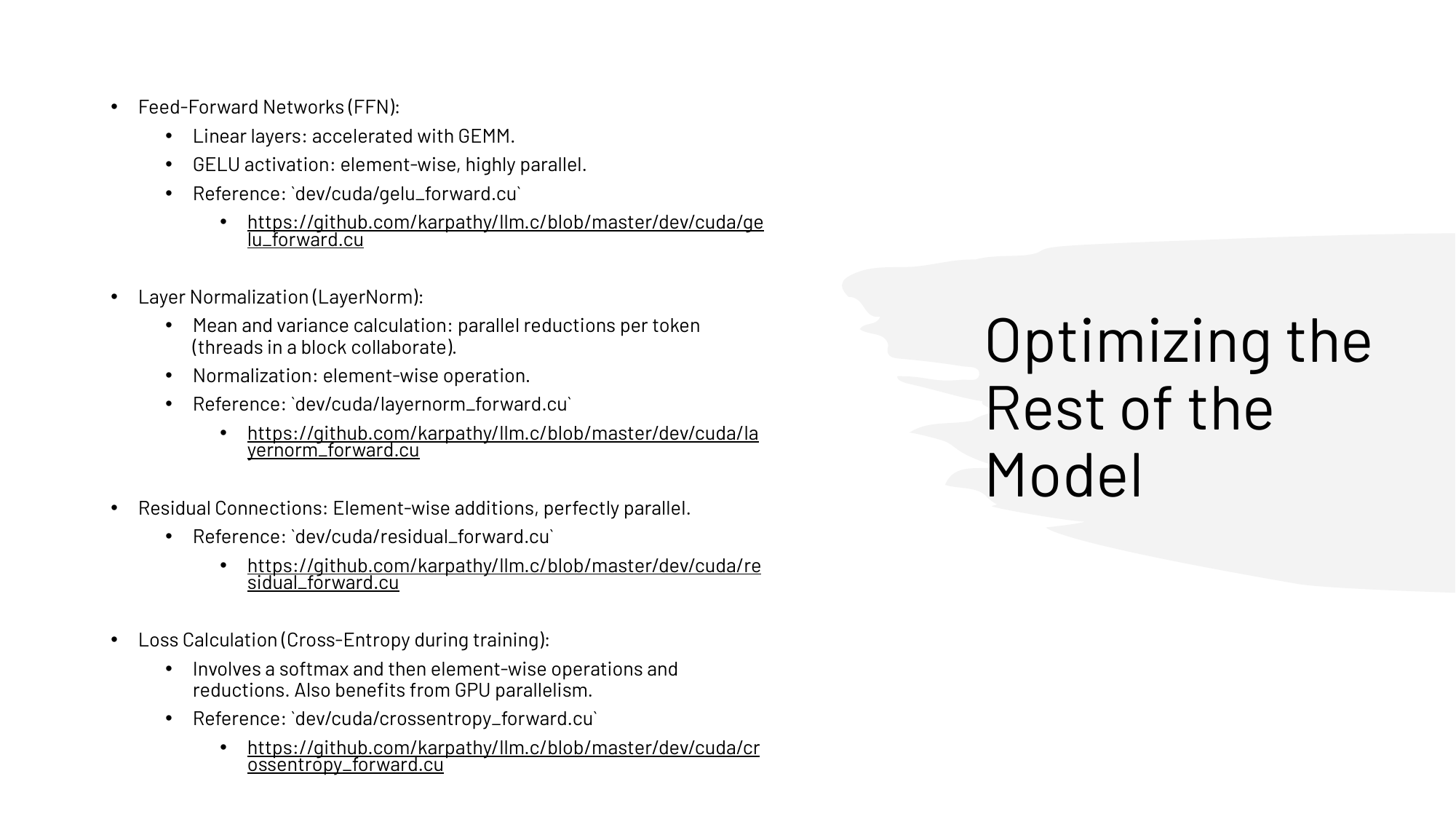

Feed-Forward Networks (FFN):
Linear layers: accelerated with GEMM.
GELU activation: element-wise, highly parallel.
Reference: `dev/cuda/gelu_forward.cu`
https://github.com/karpathy/llm.c/blob/master/dev/cuda/gelu_forward.cu
Layer Normalization (LayerNorm):
Mean and variance calculation: parallel reductions per token (threads in a block collaborate).
Normalization: element-wise operation.
Reference: `dev/cuda/layernorm_forward.cu`
https://github.com/karpathy/llm.c/blob/master/dev/cuda/layernorm_forward.cu
Residual Connections: Element-wise additions, perfectly parallel.
Reference: `dev/cuda/residual_forward.cu`
https://github.com/karpathy/llm.c/blob/master/dev/cuda/residual_forward.cu
Loss Calculation (Cross-Entropy during training):
Involves a softmax and then element-wise operations and reductions. Also benefits from GPU parallelism.
Reference: `dev/cuda/crossentropy_forward.cu`
https://github.com/karpathy/llm.c/blob/master/dev/cuda/crossentropy_forward.cu

# Optimizing the Rest of the Model